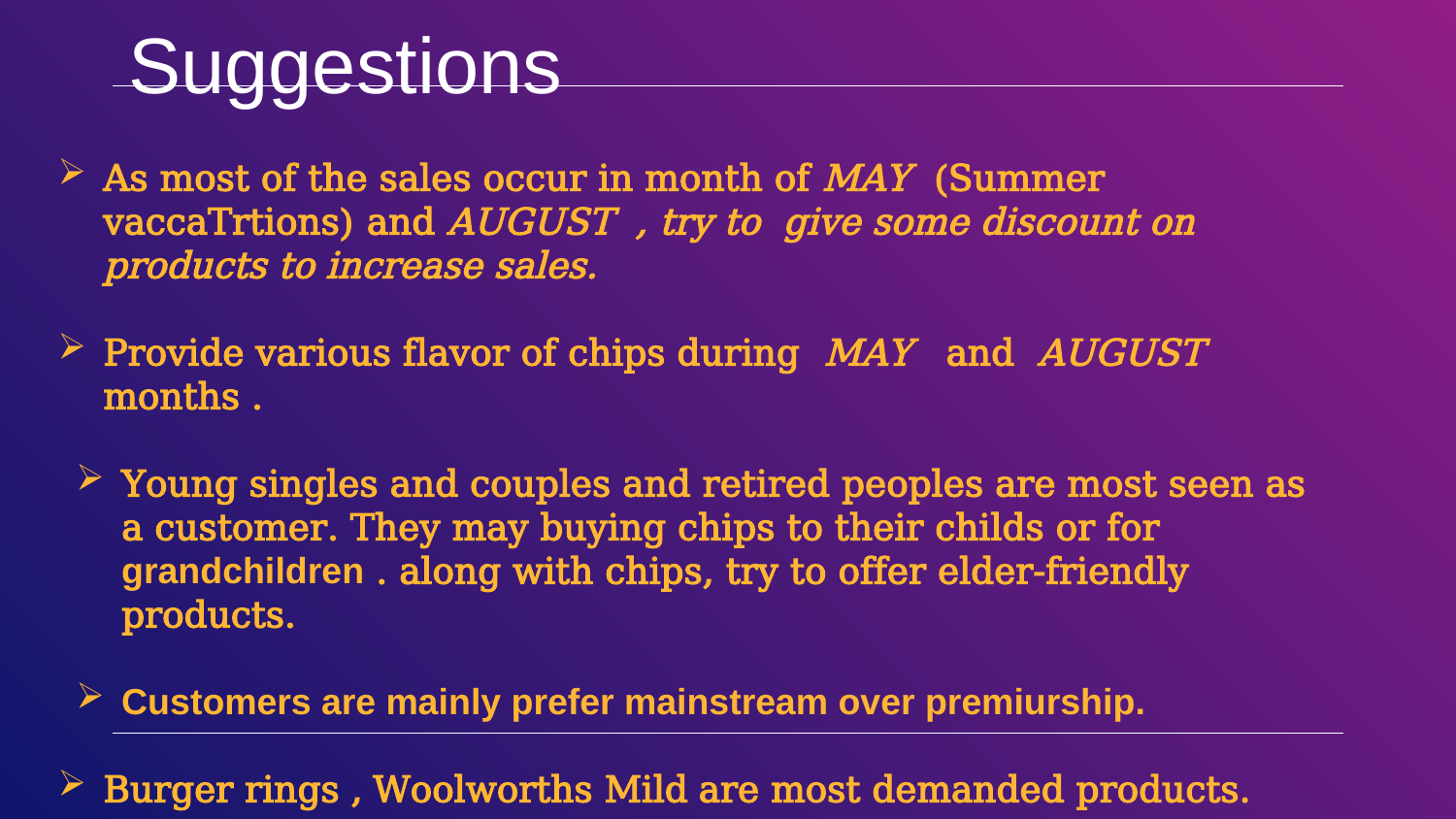

# Suggestions
As most of the sales occur in month of MAY  (Summer vaccaTrtions) and AUGUST  , try to  give some discount on products to increase sales.

Provide various flavor of chips during  MAY   and  AUGUST months .

Young singles and couples and retired peoples are most seen as a customer. They may buying chips to their childs or for grandchildren . along with chips, try to offer elder-friendly products.

Customers are mainly prefer mainstream over premiurship.

Burger rings , Woolworths Mild are most demanded products.